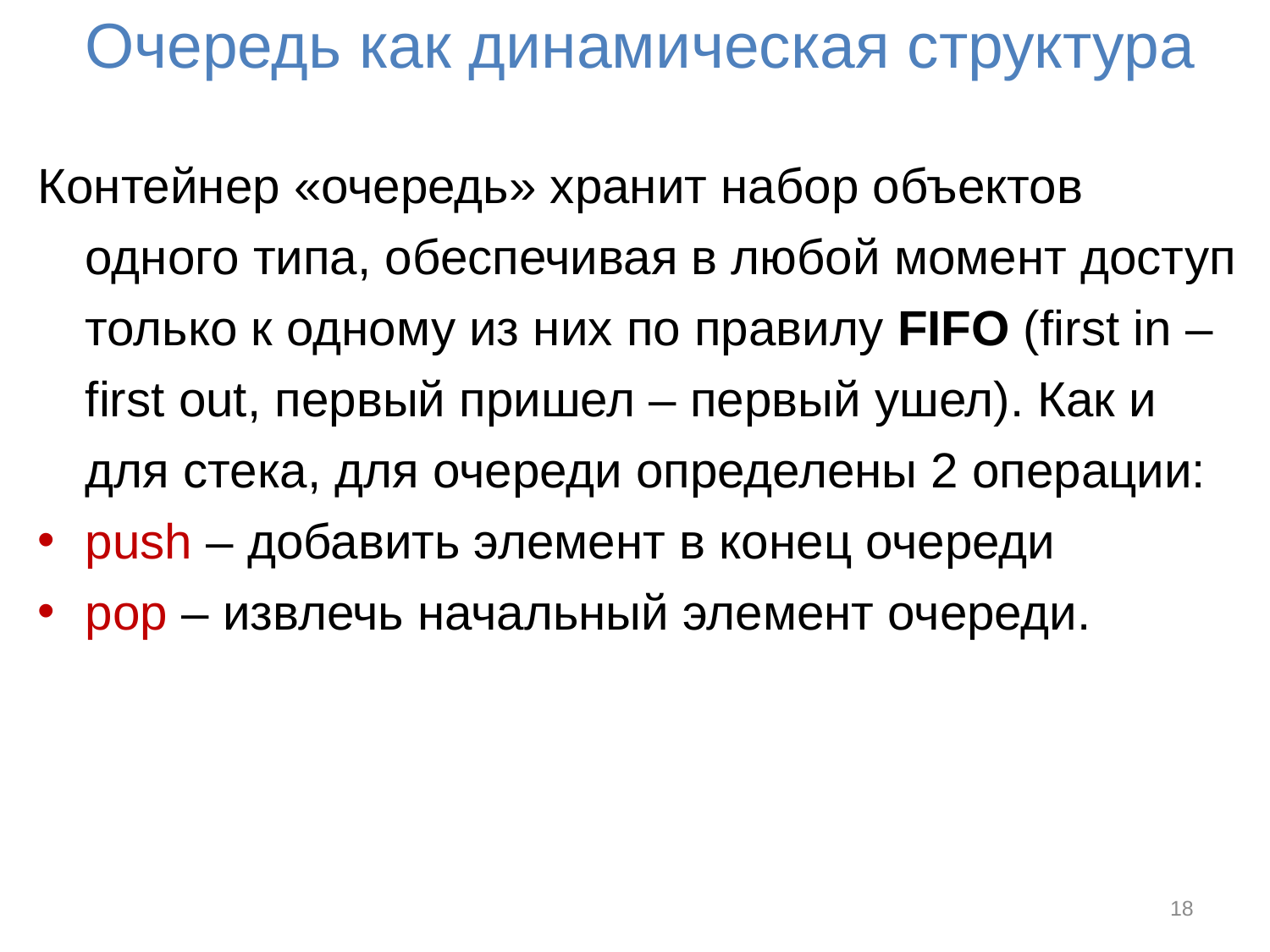

# Очередь как динамическая структура
Контейнер «очередь» хранит набор объектов одного типа, обеспечивая в любой момент доступ только к одному из них по правилу FIFO (first in – first out, первый пришел – первый ушел). Как и для стека, для очереди определены 2 операции:
push – добавить элемент в конец очереди
pop – извлечь начальный элемент очереди.
18